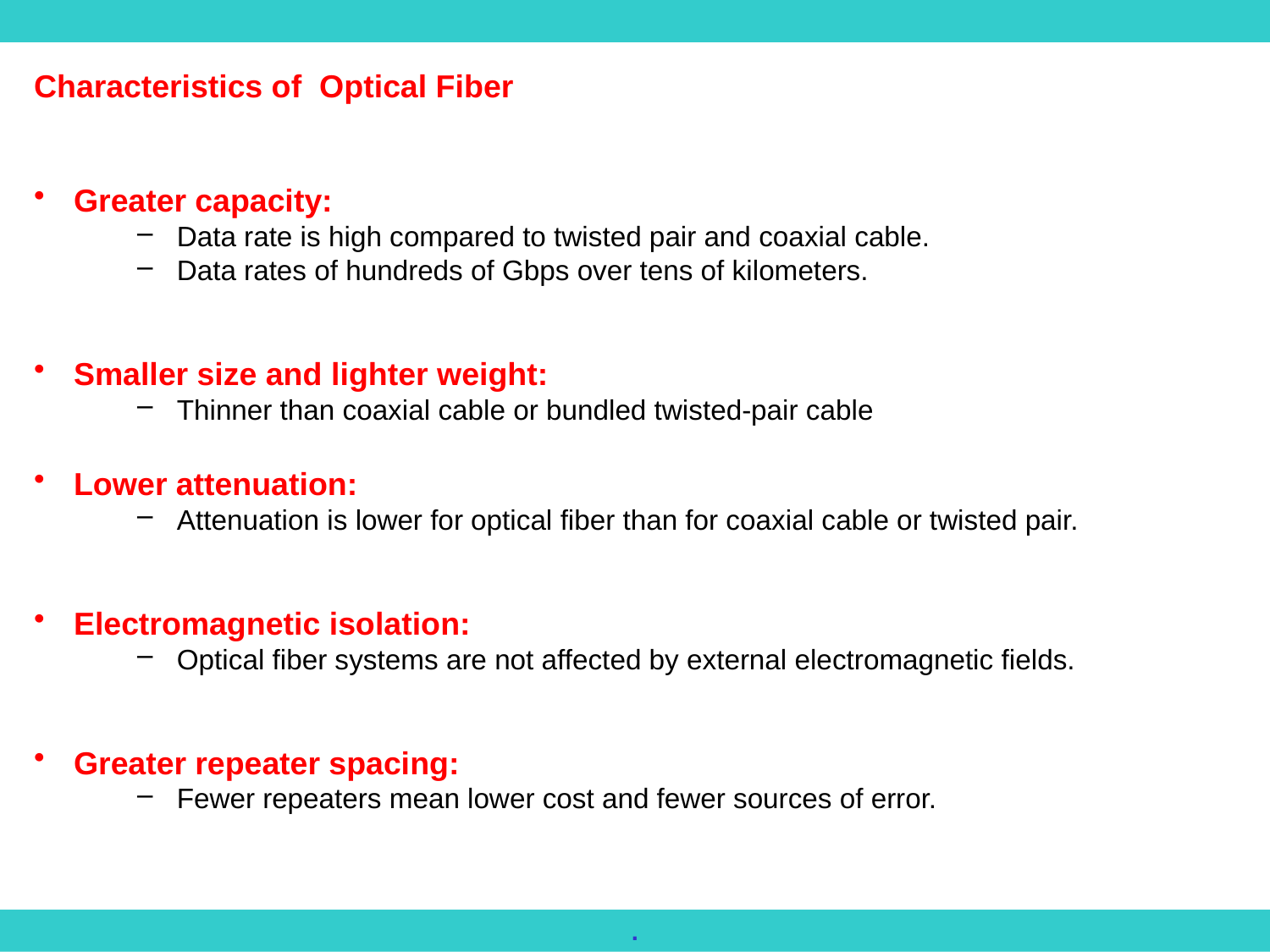

Characteristics of  Optical Fiber

Greater capacity:
Data rate is high compared to twisted pair and coaxial cable.
Data rates of hundreds of Gbps over tens of kilometers.

Smaller size and lighter weight:
Thinner than coaxial cable or bundled twisted-pair cable

Lower attenuation:
Attenuation is lower for optical fiber than for coaxial cable or twisted pair.

Electromagnetic isolation:
Optical fiber systems are not affected by external electromagnetic fields.

Greater repeater spacing:
Fewer repeaters mean lower cost and fewer sources of error.
.